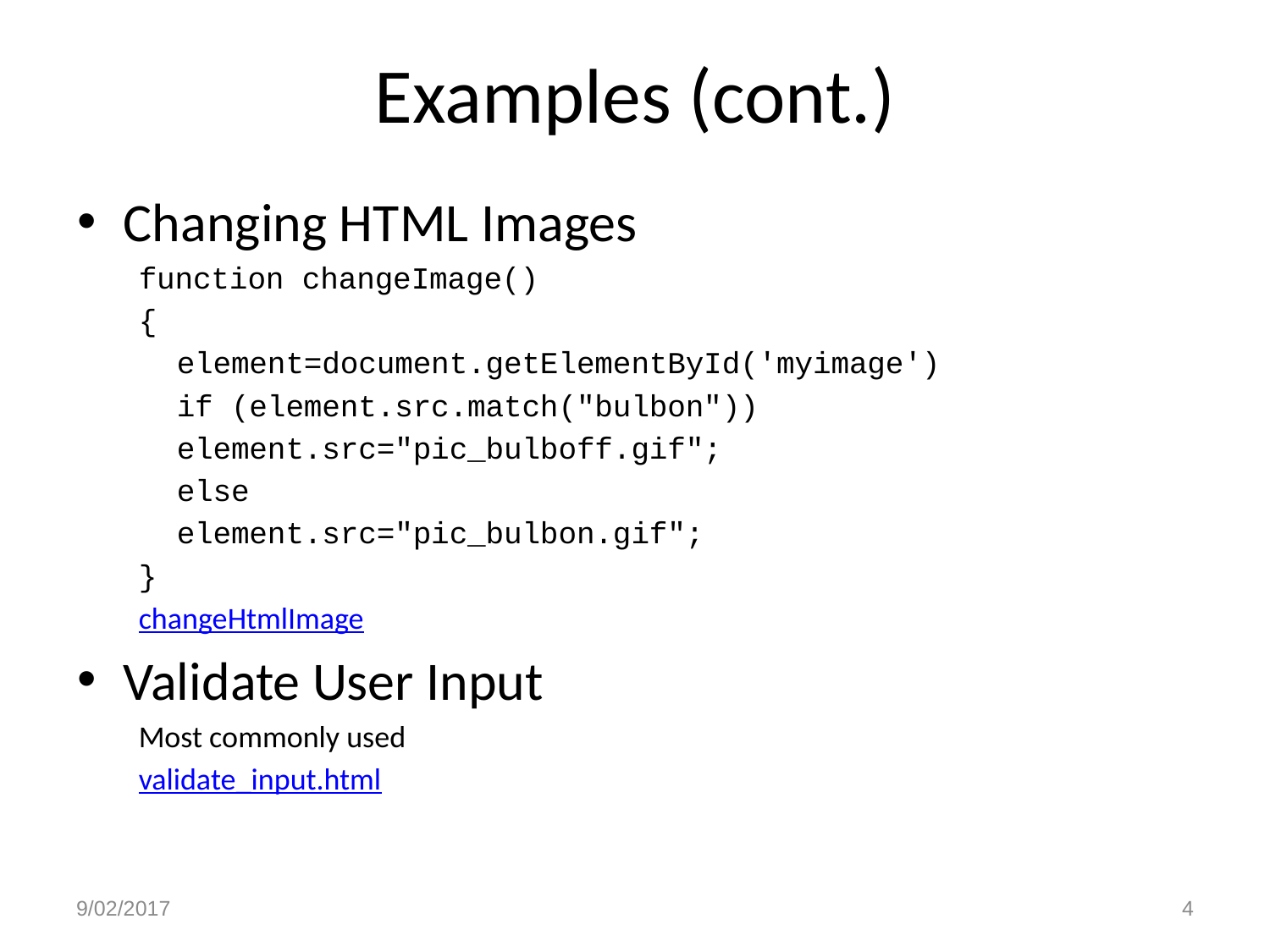

# Examples (cont.)
Changing HTML Images
function changeImage()
{
	element=document.getElementById('myimage')
	if (element.src.match("bulbon"))
		element.src="pic_bulboff.gif";
	else
		element.src="pic_bulbon.gif";
}
changeHtmlImage
Validate User Input
Most commonly used
validate_input.html

9/02/2017
4